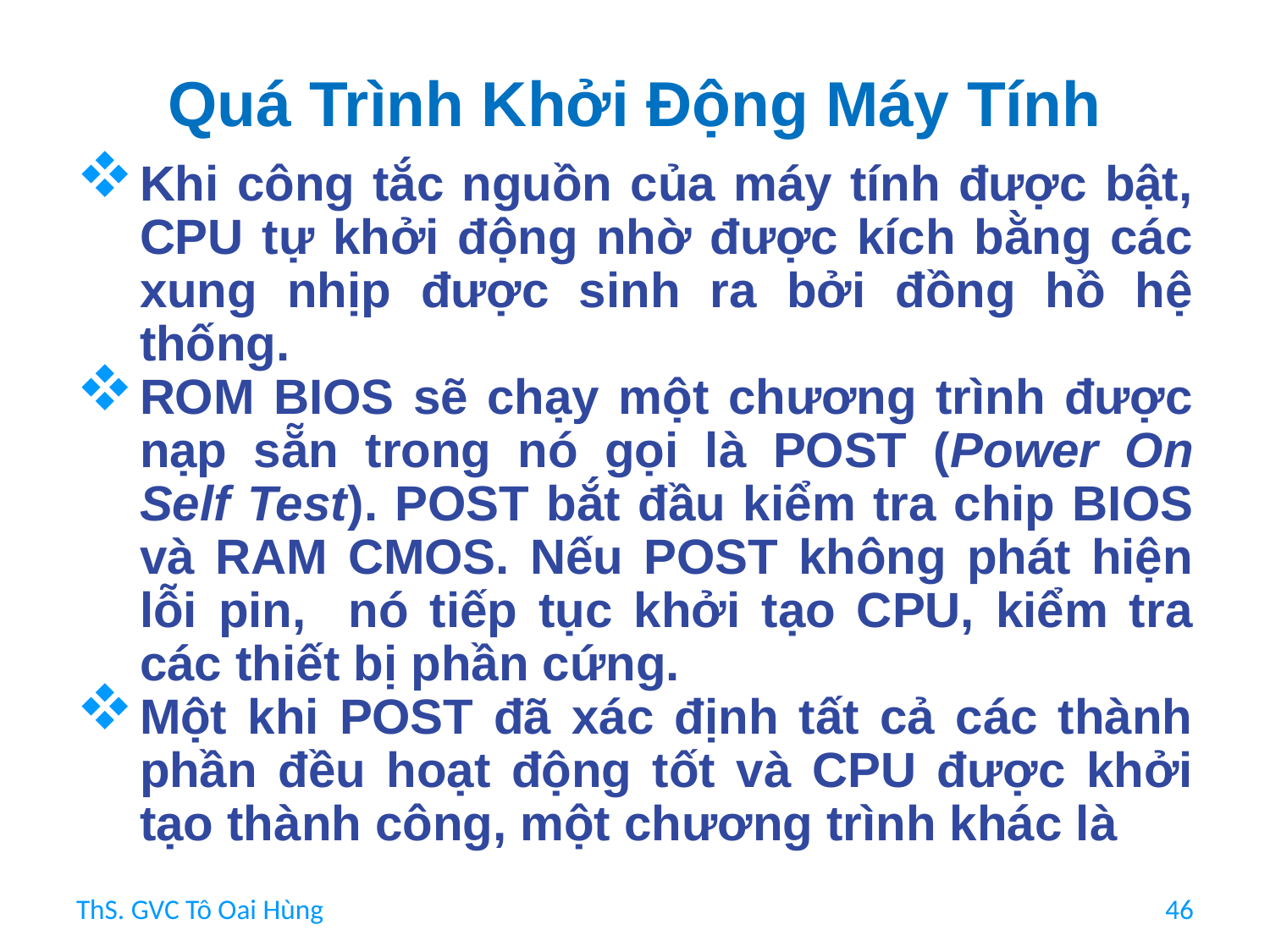

# Quá Trình Khởi Động Máy Tính
Khi công tắc nguồn của máy tính được bật, CPU tự khởi động nhờ được kích bằng các xung nhịp được sinh ra bởi đồng hồ hệ thống.
ROM BIOS sẽ chạy một chương trình được nạp sẵn trong nó gọi là POST (Power On Self Test). POST bắt đầu kiểm tra chip BIOS và RAM CMOS. Nếu POST không phát hiện lỗi pin,  nó tiếp tục khởi tạo CPU, kiểm tra các thiết bị phần cứng.
Một khi POST đã xác định tất cả các thành phần đều hoạt động tốt và CPU được khởi tạo thành công, một chương trình khác là
ThS. GVC Tô Oai Hùng
46